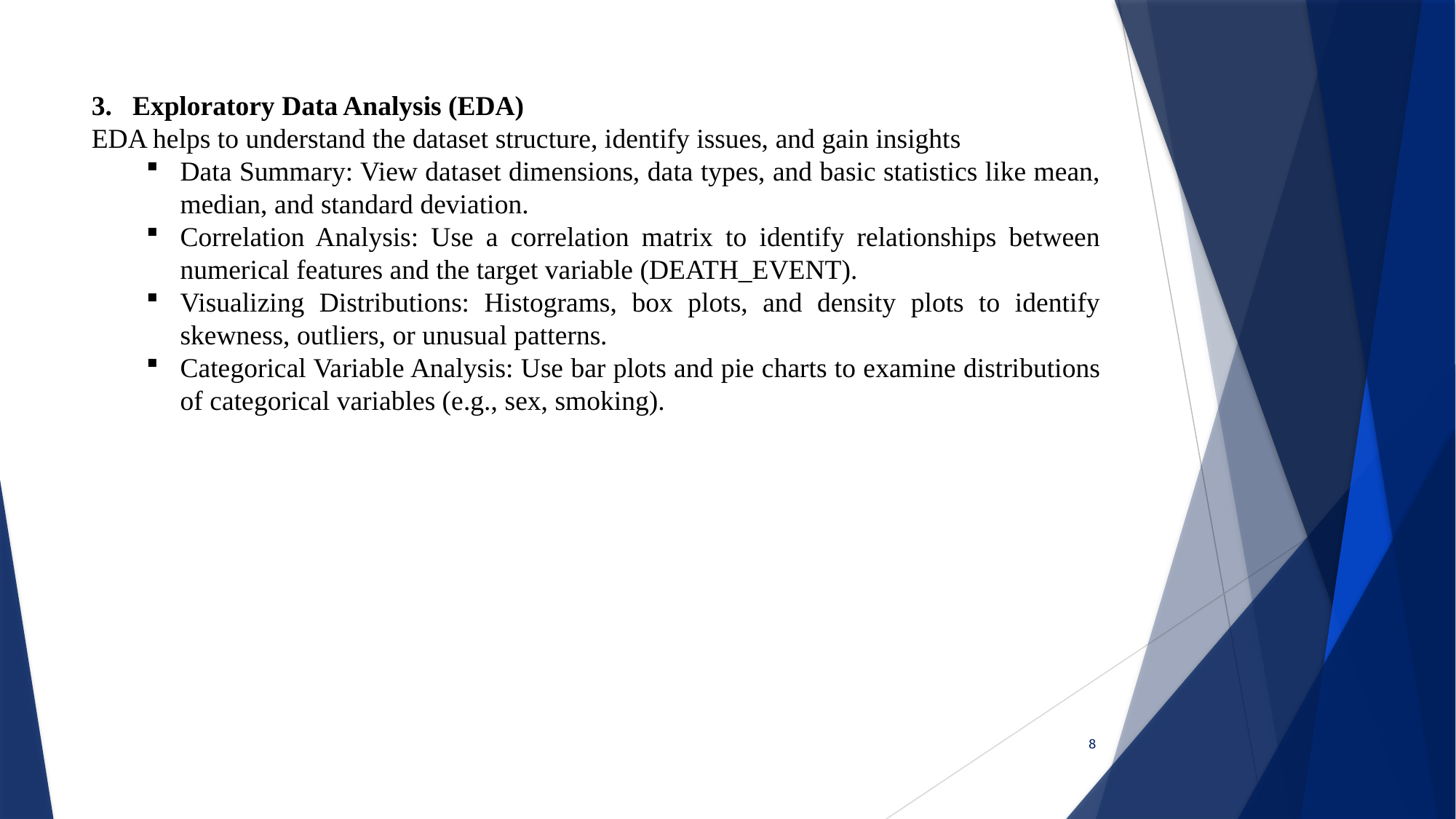

Exploratory Data Analysis (EDA)
EDA helps to understand the dataset structure, identify issues, and gain insights
Data Summary: View dataset dimensions, data types, and basic statistics like mean, median, and standard deviation.
Correlation Analysis: Use a correlation matrix to identify relationships between numerical features and the target variable (DEATH_EVENT).
Visualizing Distributions: Histograms, box plots, and density plots to identify skewness, outliers, or unusual patterns.
Categorical Variable Analysis: Use bar plots and pie charts to examine distributions of categorical variables (e.g., sex, smoking).
8